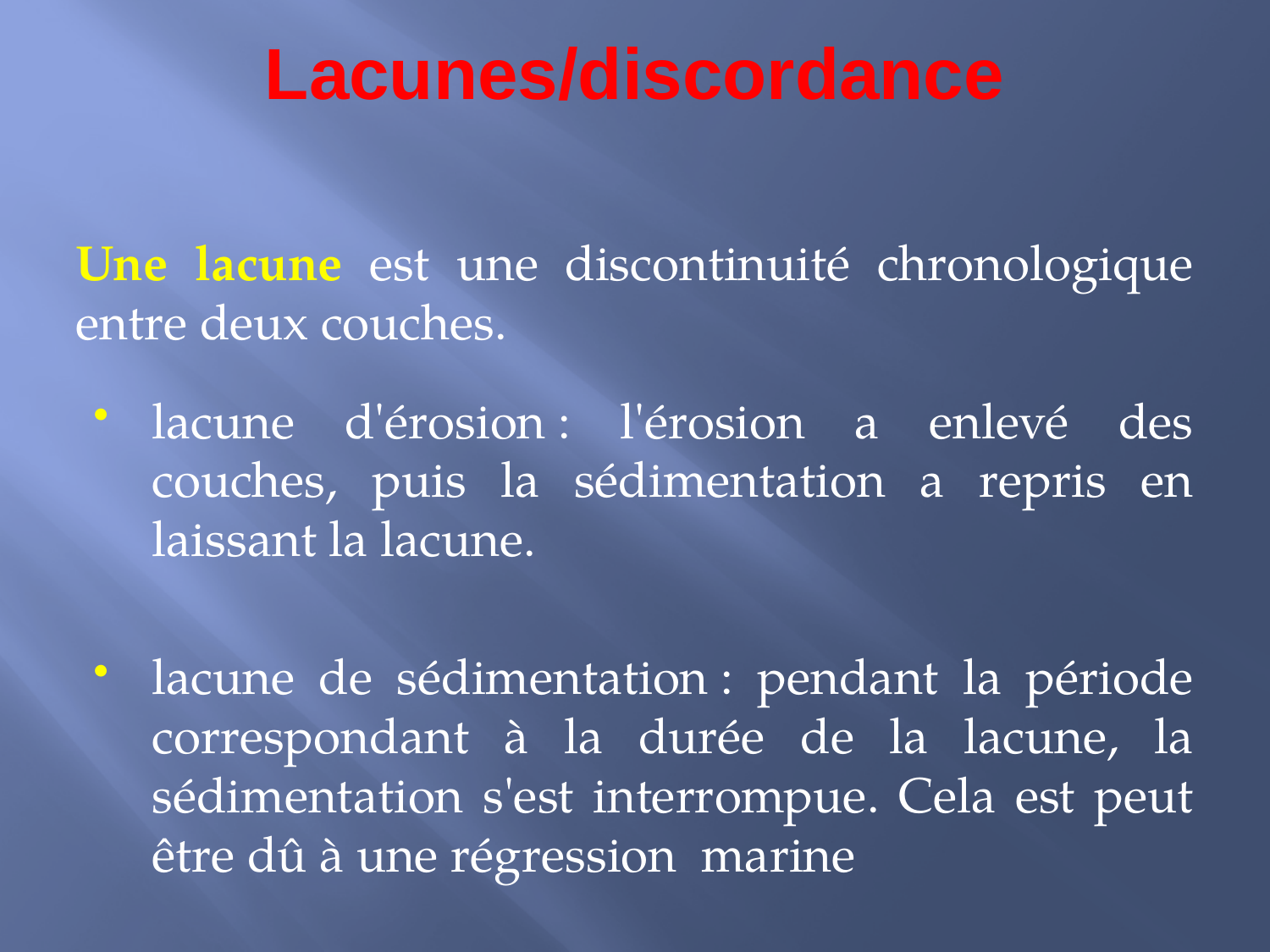

# Lacunes/discordance

Une lacune est une discontinuité chronologique entre deux couches.

lacune d'érosion : l'érosion a enlevé des couches, puis la sédimentation a repris en laissant la lacune.

lacune de sédimentation : pendant la période correspondant à la durée de la lacune, la sédimentation s'est interrompue. Cela est peut être dû à une régression  marine